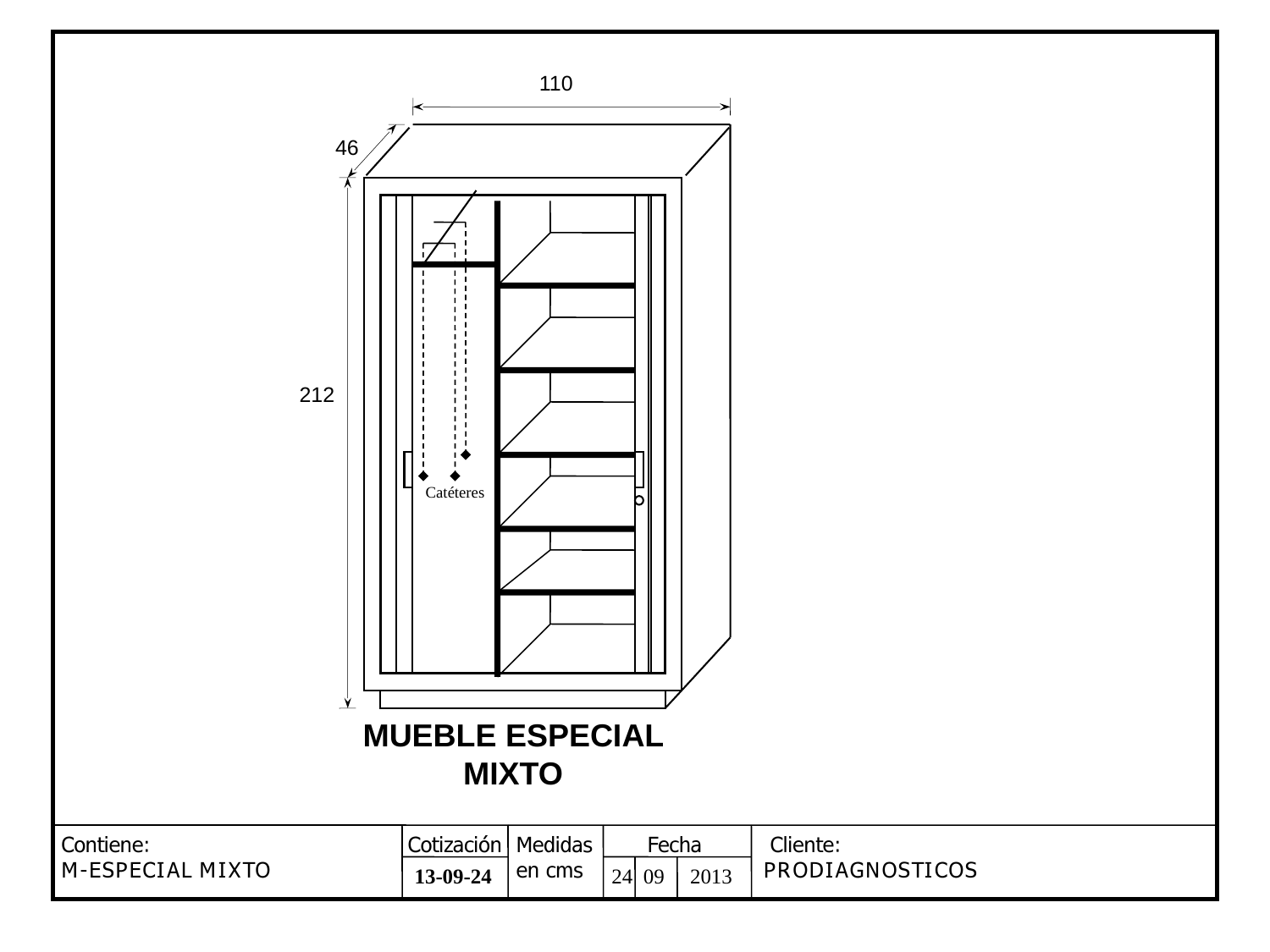

110

46

212

Catéteres

MUEBLE ESPECIAL MIXTO

 Contiene:
 M-ESPECIAL MIXTO

 Cotización

 Medidas
 en cms

Fecha
 Cliente:
PRODIAGNOSTICOS

13-09-24
24

09

2013